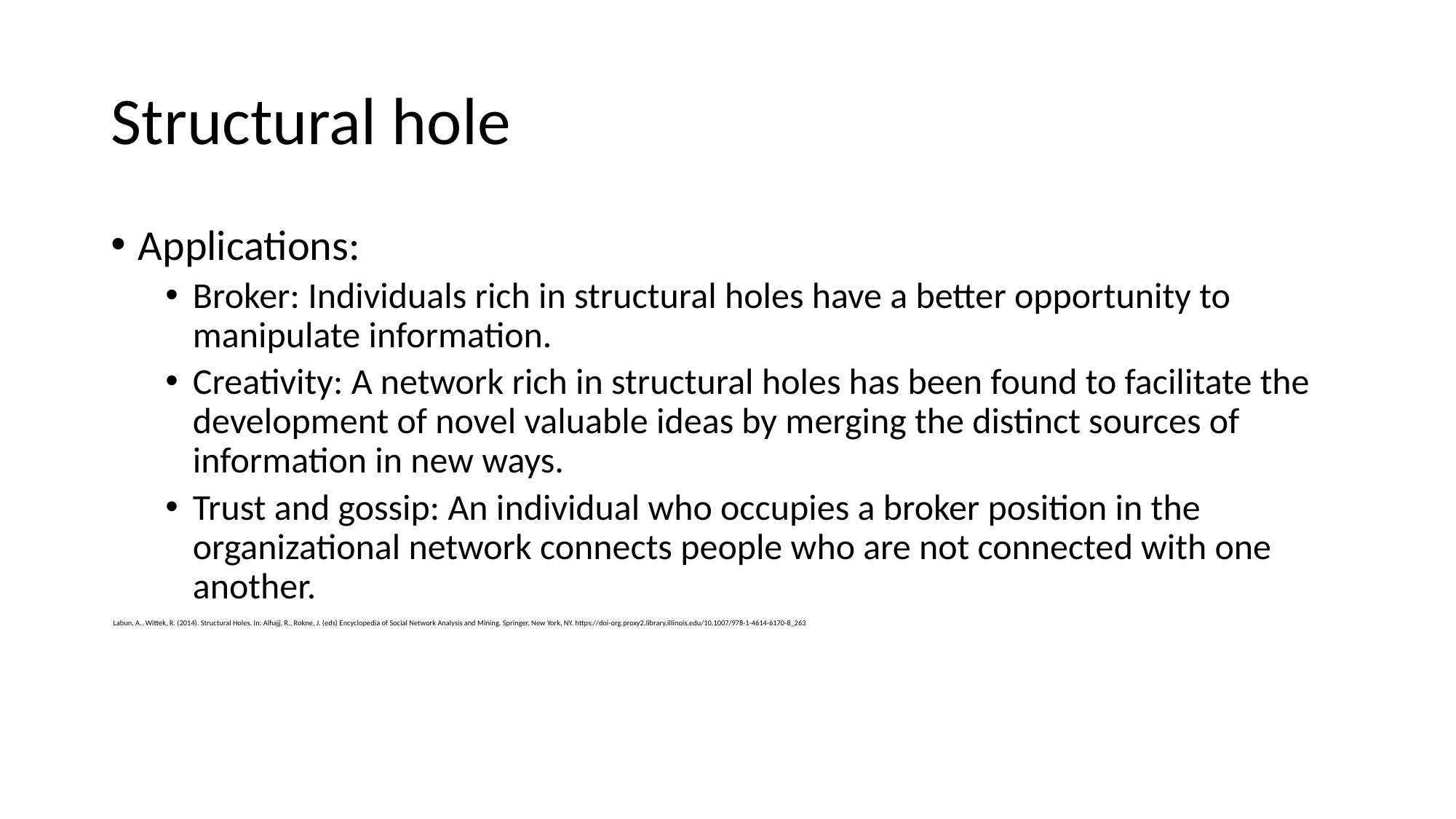

# Structural hole
Applications:
Broker: Individuals rich in structural holes have a better opportunity to manipulate information.
Creativity: A network rich in structural holes has been found to facilitate the development of novel valuable ideas by merging the distinct sources of information in new ways.
Trust and gossip: An individual who occupies a broker position in the organizational network connects people who are not connected with one another.
Labun, A., Wittek, R. (2014). Structural Holes. In: Alhajj, R., Rokne, J. (eds) Encyclopedia of Social Network Analysis and Mining. Springer, New York, NY. https://doi-org.proxy2.library.illinois.edu/10.1007/978-1-4614-6170-8_263